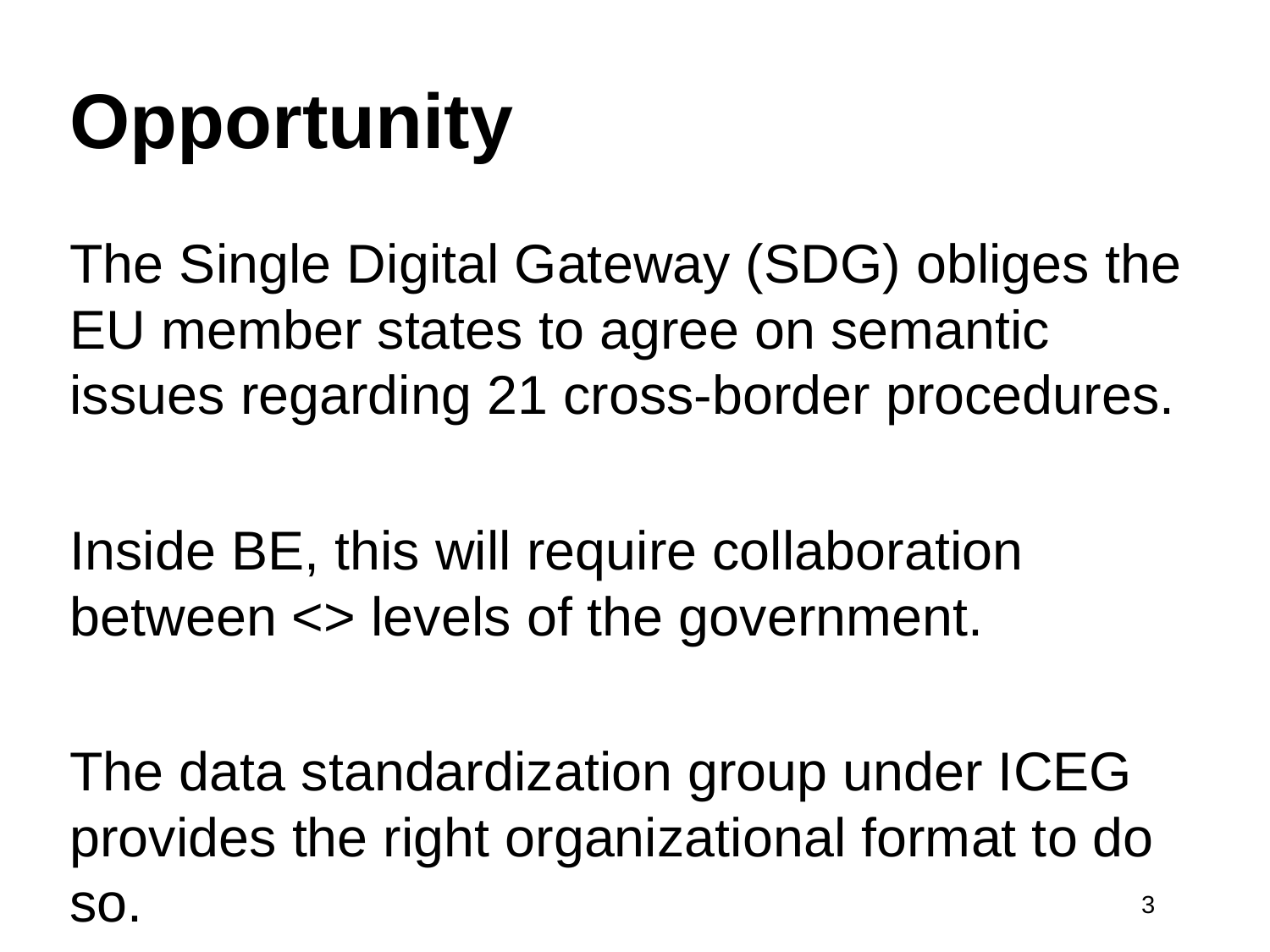

# Opportunity
The Single Digital Gateway (SDG) obliges the EU member states to agree on semantic issues regarding 21 cross-border procedures.

Inside BE, this will require collaboration between <> levels of the government.

The data standardization group under ICEG provides the right organizational format to do so.
3